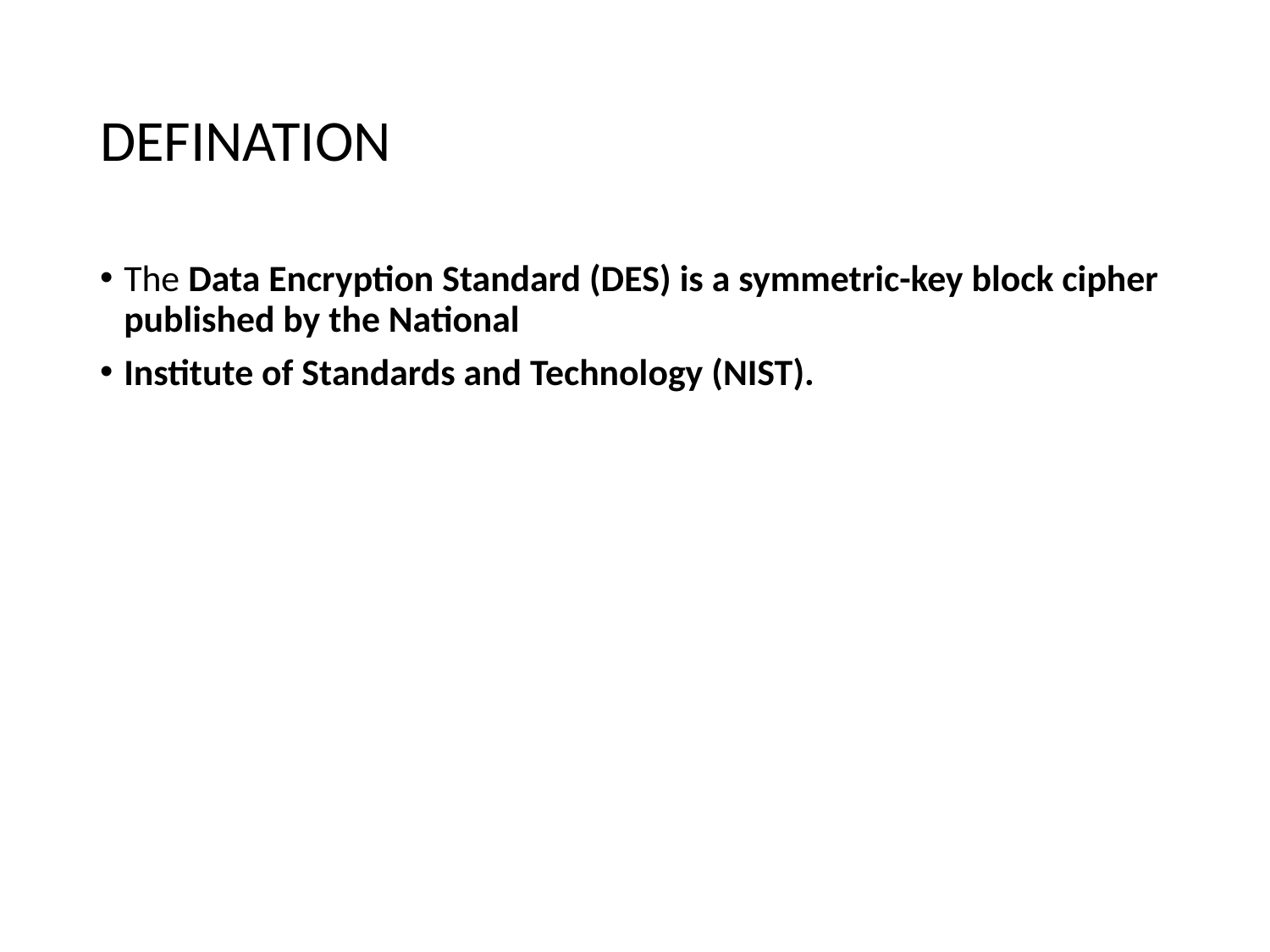

# DEFINATION
The Data Encryption Standard (DES) is a symmetric-key block cipher published by the National
Institute of Standards and Technology (NIST).